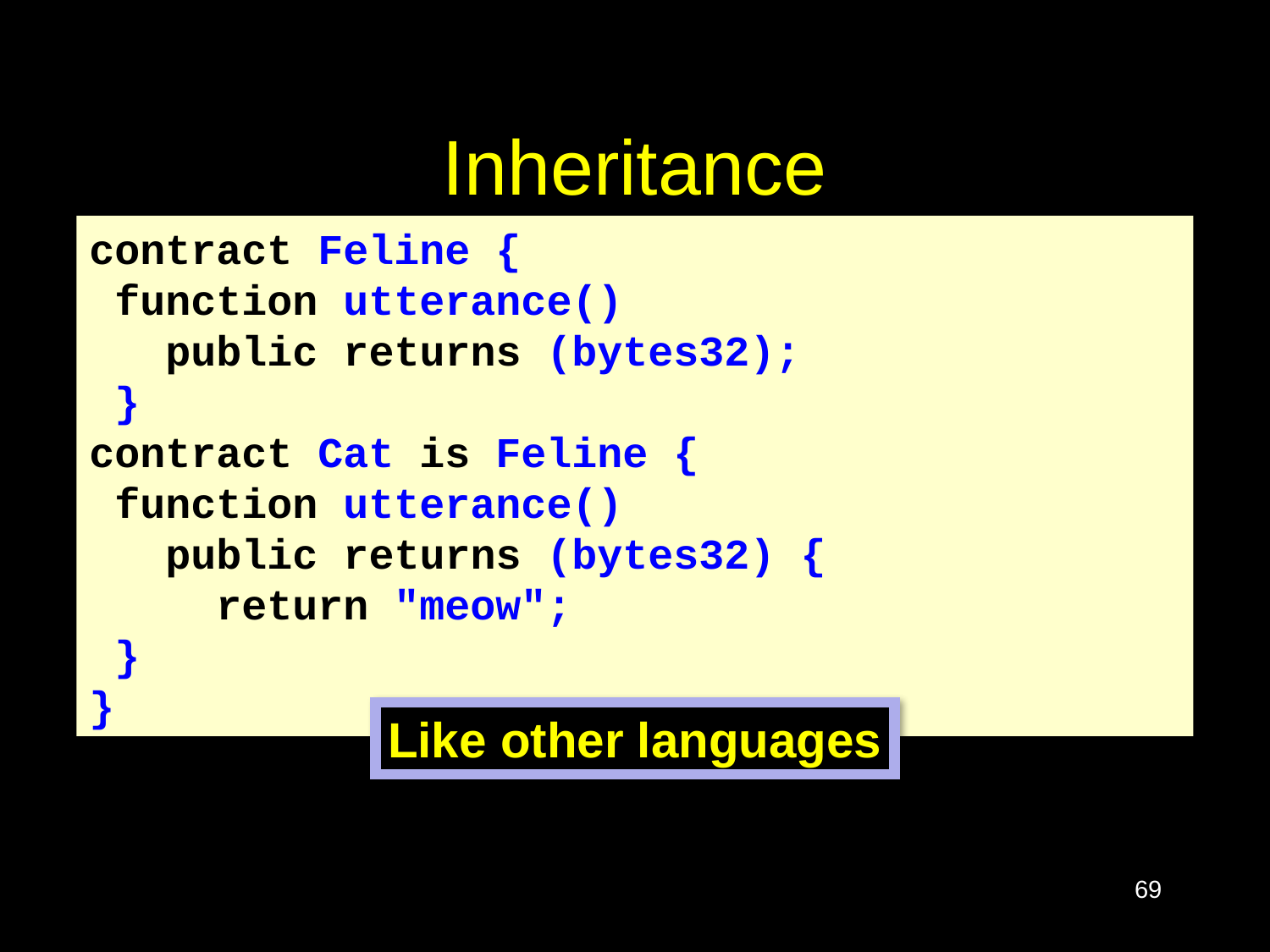

# Inheritance
contract Feline {
 function utterance()
   public returns (bytes32);
 }
contract Cat is Feline {
 function utterance()
   public returns (bytes32) {
     return "meow";
 }
}
Like other languages
69